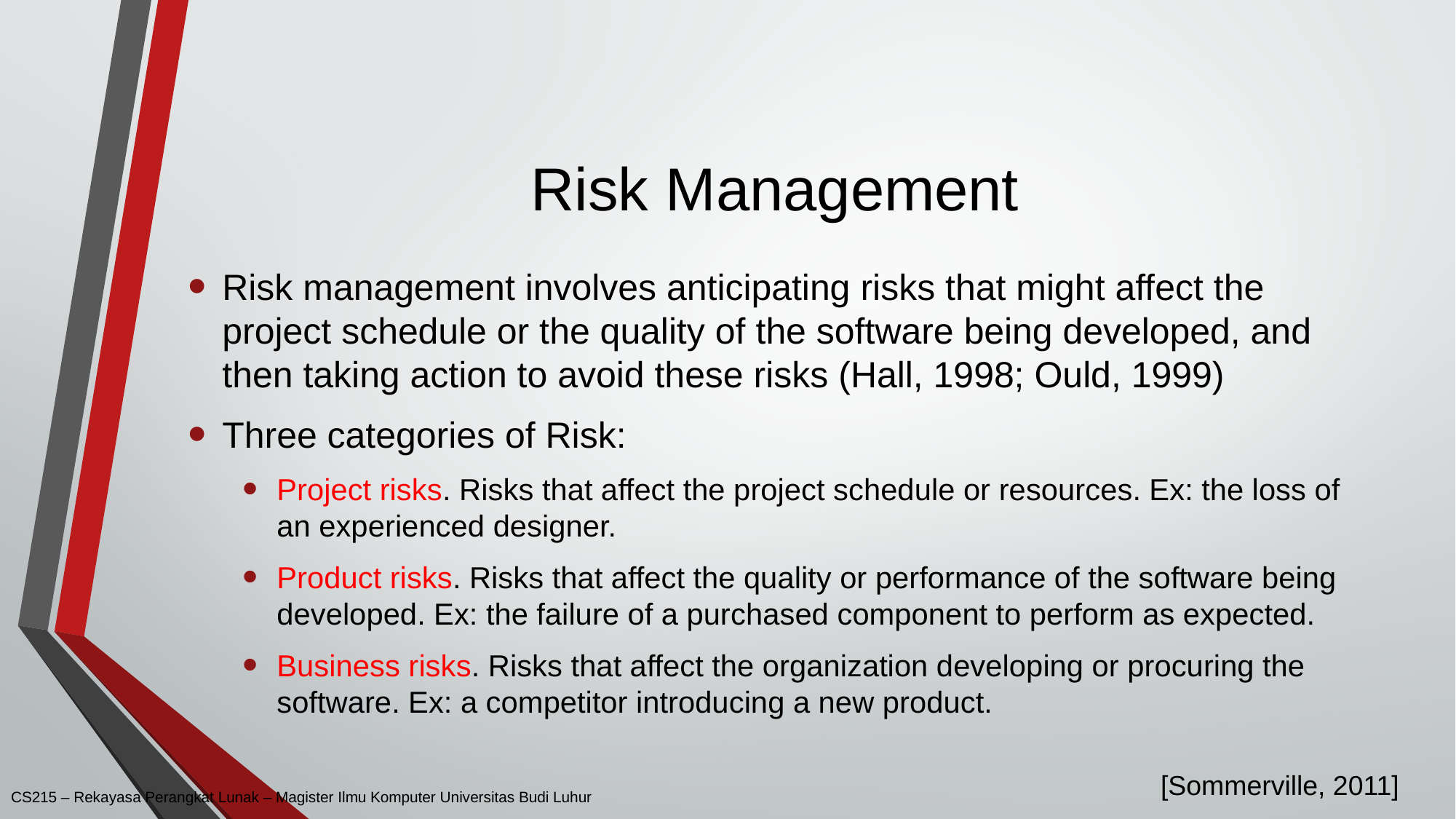

# Risk Management
Risk management involves anticipating risks that might affect the project schedule or the quality of the software being developed, and then taking action to avoid these risks (Hall, 1998; Ould, 1999)
Three categories of Risk:
Project risks. Risks that affect the project schedule or resources. Ex: the loss of an experienced designer.
Product risks. Risks that affect the quality or performance of the software being developed. Ex: the failure of a purchased component to perform as expected.
Business risks. Risks that affect the organization developing or procuring the software. Ex: a competitor introducing a new product.
[Sommerville, 2011]
CS215 – Rekayasa Perangkat Lunak – Magister Ilmu Komputer Universitas Budi Luhur